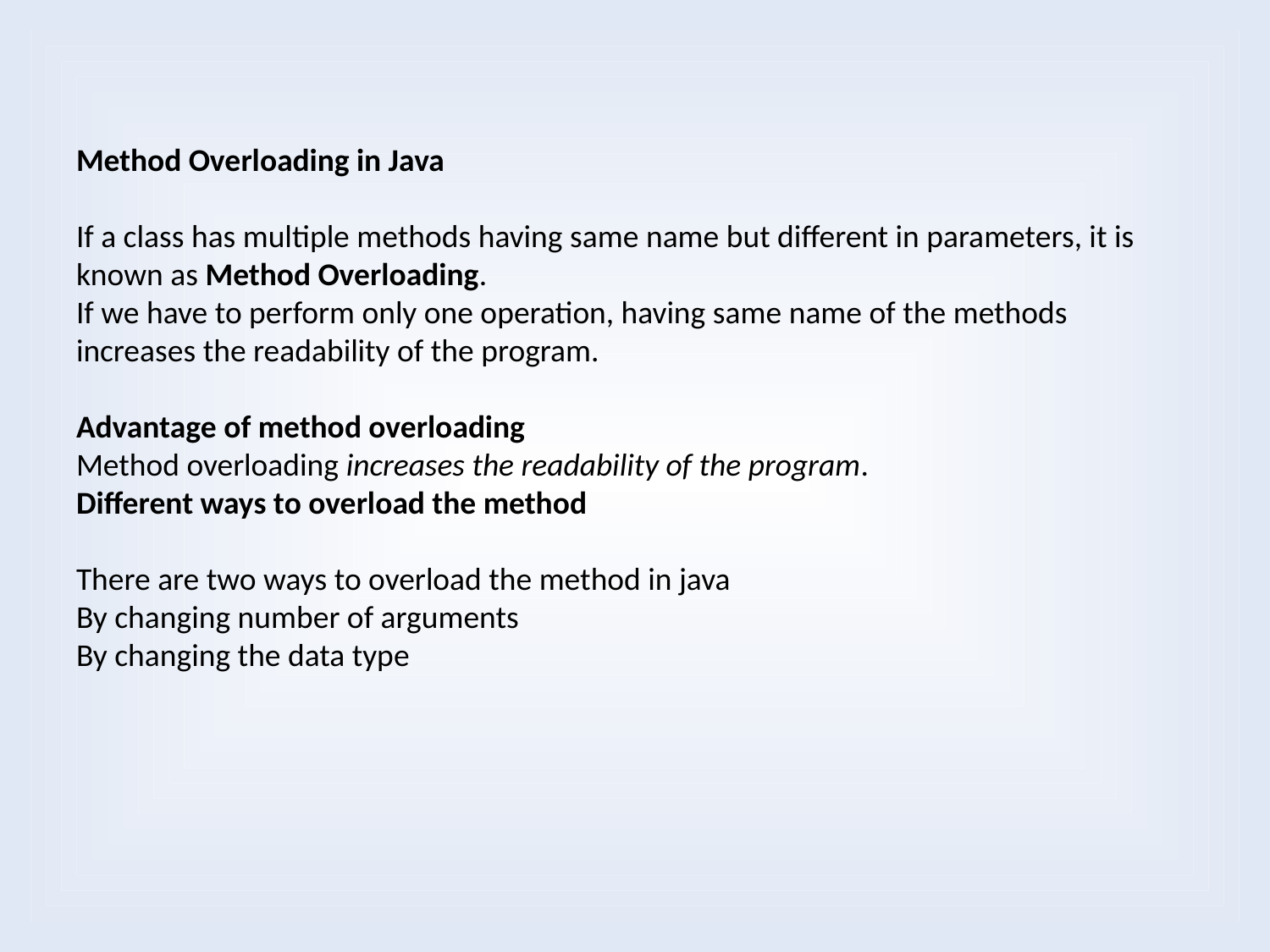

# Method Overloading in Java If a class has multiple methods having same name but different in parameters, it is known as Method Overloading. If we have to perform only one operation, having same name of the methods increases the readability of the program. Advantage of method overloading Method overloading increases the readability of the program. Different ways to overload the method There are two ways to overload the method in java By changing number of arguments By changing the data type